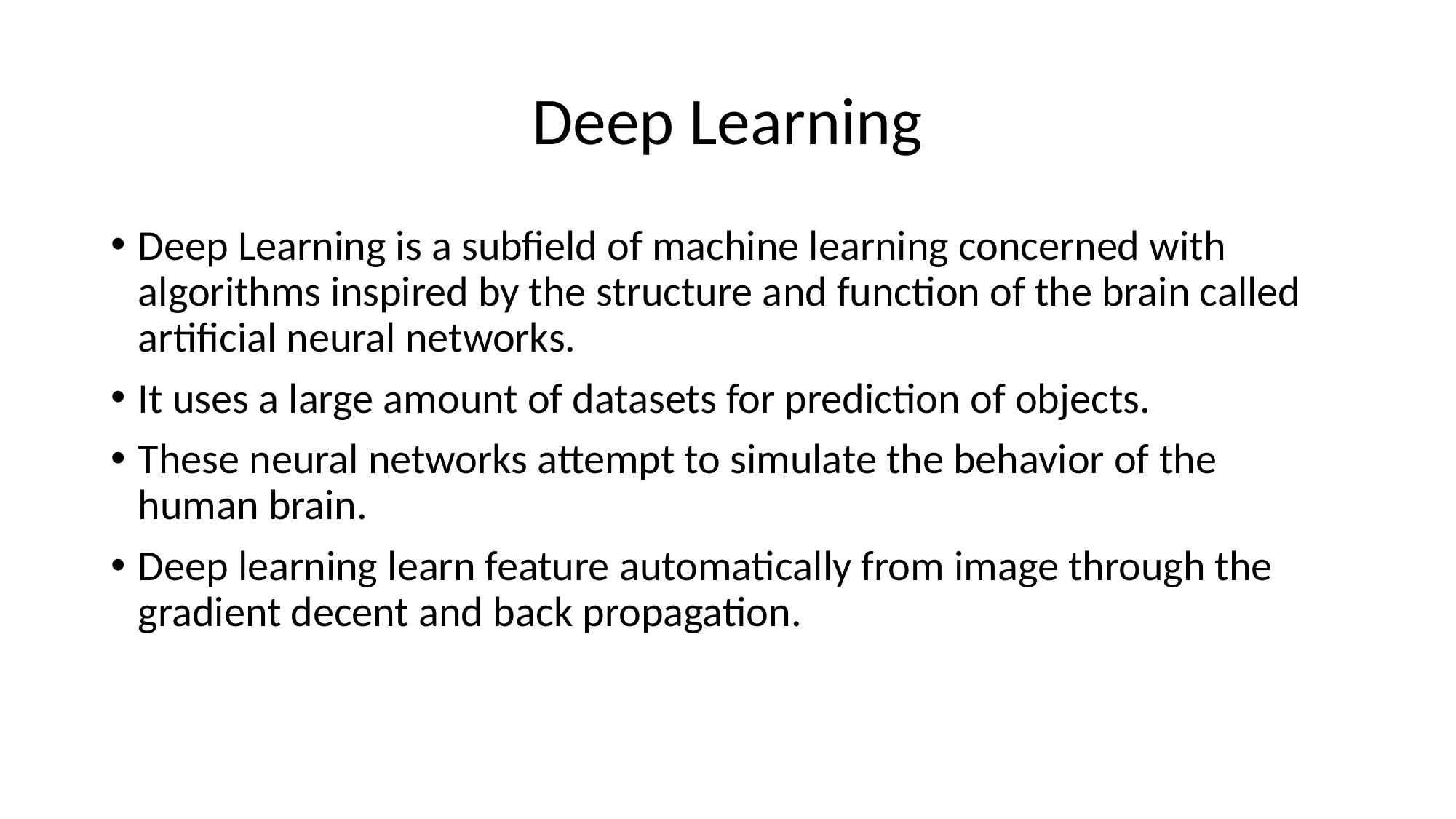

# Deep Learning
Deep Learning is a subfield of machine learning concerned with algorithms inspired by the structure and function of the brain called artificial neural networks.
It uses a large amount of datasets for prediction of objects.
These neural networks attempt to simulate the behavior of the human brain.
Deep learning learn feature automatically from image through the gradient decent and back propagation.